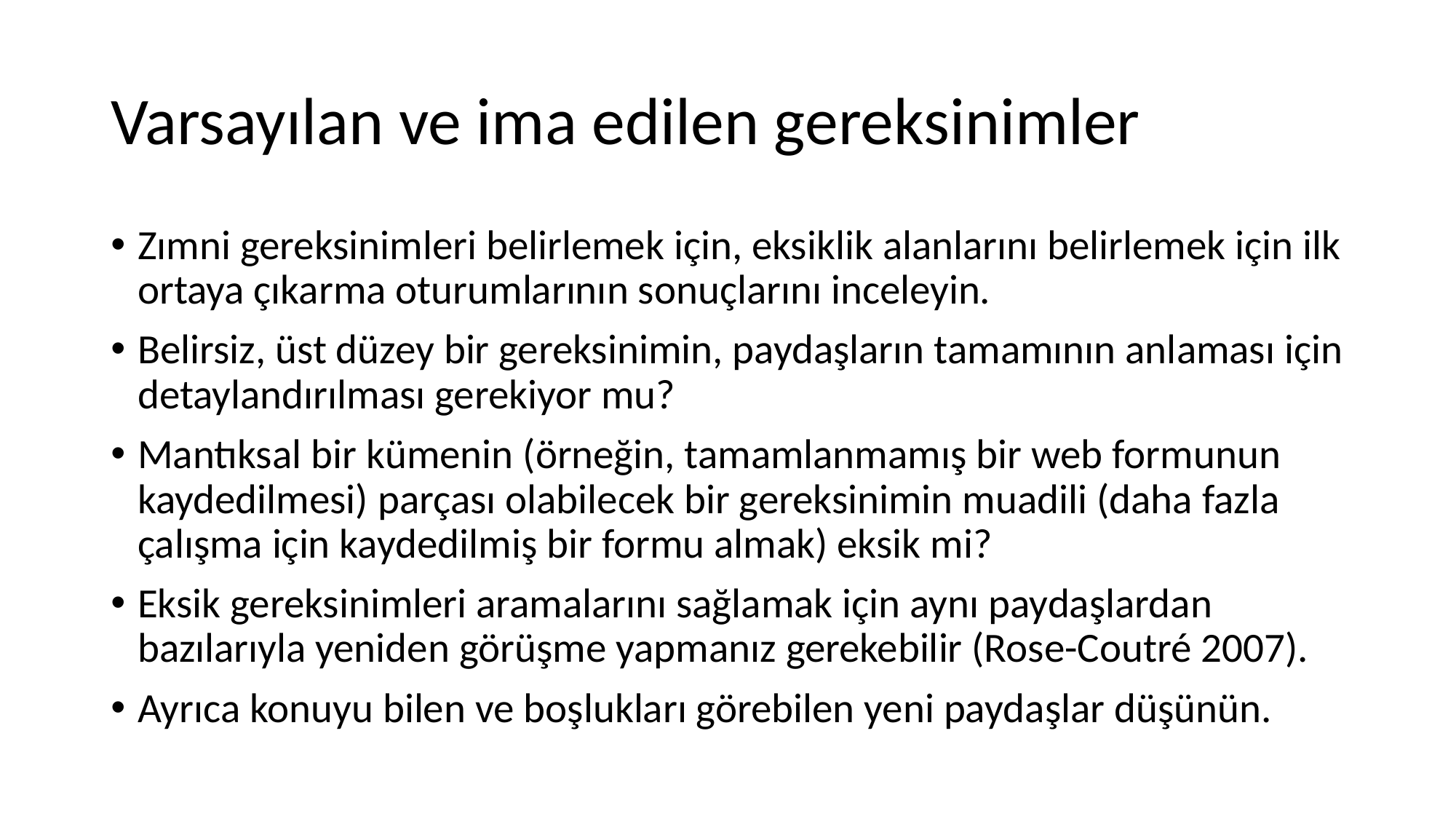

# Varsayılan ve ima edilen gereksinimler
Zımni gereksinimleri belirlemek için, eksiklik alanlarını belirlemek için ilk ortaya çıkarma oturumlarının sonuçlarını inceleyin.
Belirsiz, üst düzey bir gereksinimin, paydaşların tamamının anlaması için detaylandırılması gerekiyor mu?
Mantıksal bir kümenin (örneğin, tamamlanmamış bir web formunun kaydedilmesi) parçası olabilecek bir gereksinimin muadili (daha fazla çalışma için kaydedilmiş bir formu almak) eksik mi?
Eksik gereksinimleri aramalarını sağlamak için aynı paydaşlardan bazılarıyla yeniden görüşme yapmanız gerekebilir (Rose-Coutré 2007).
Ayrıca konuyu bilen ve boşlukları görebilen yeni paydaşlar düşünün.